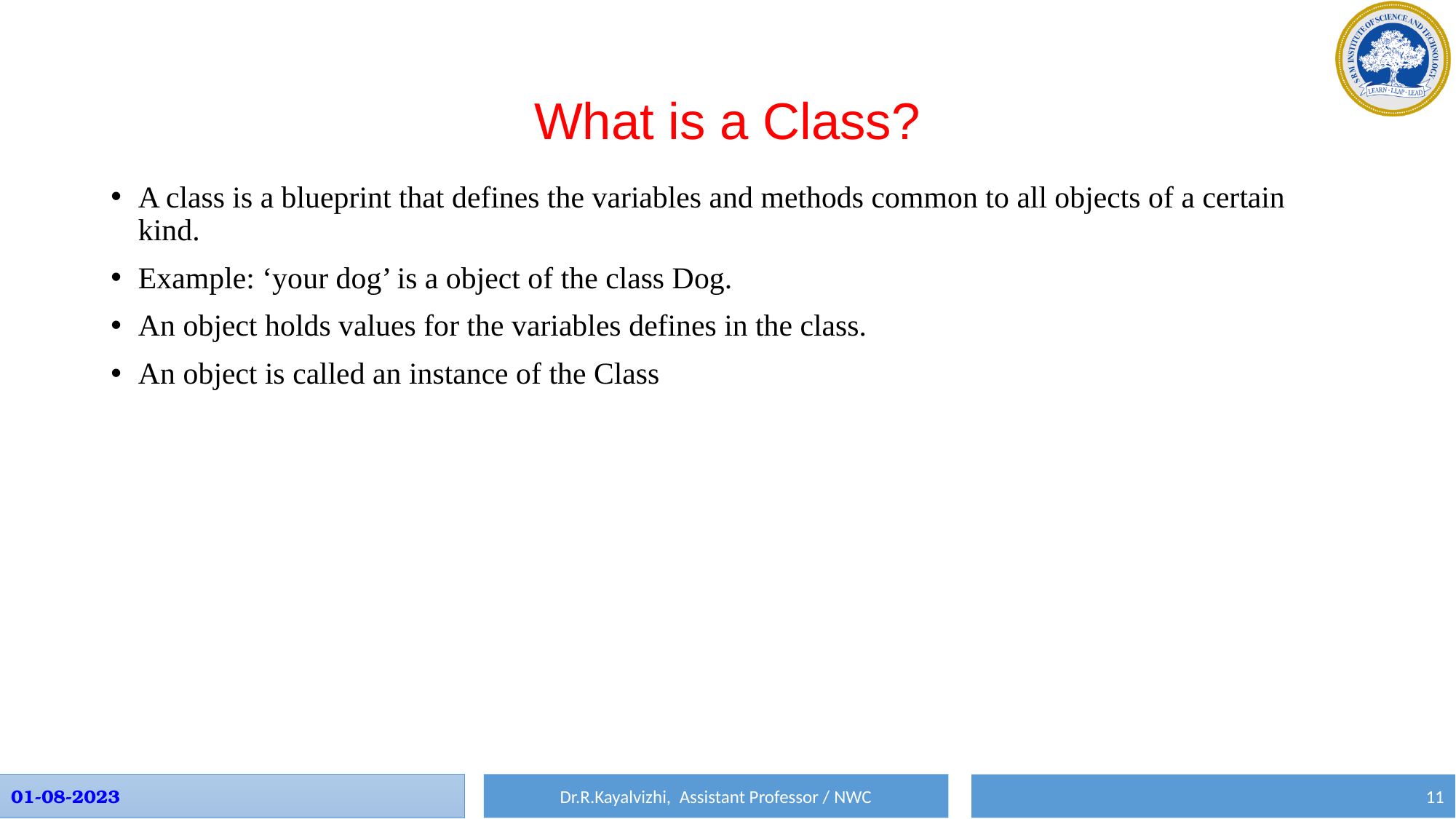

# What is a Class?
A class is a blueprint that defines the variables and methods common to all objects of a certain kind.
Example: ‘your dog’ is a object of the class Dog.
An object holds values for the variables defines in the class.
An object is called an instance of the Class
Dr.R.Kayalvizhi,  Assistant Professor / NWC
01-08-2023
11